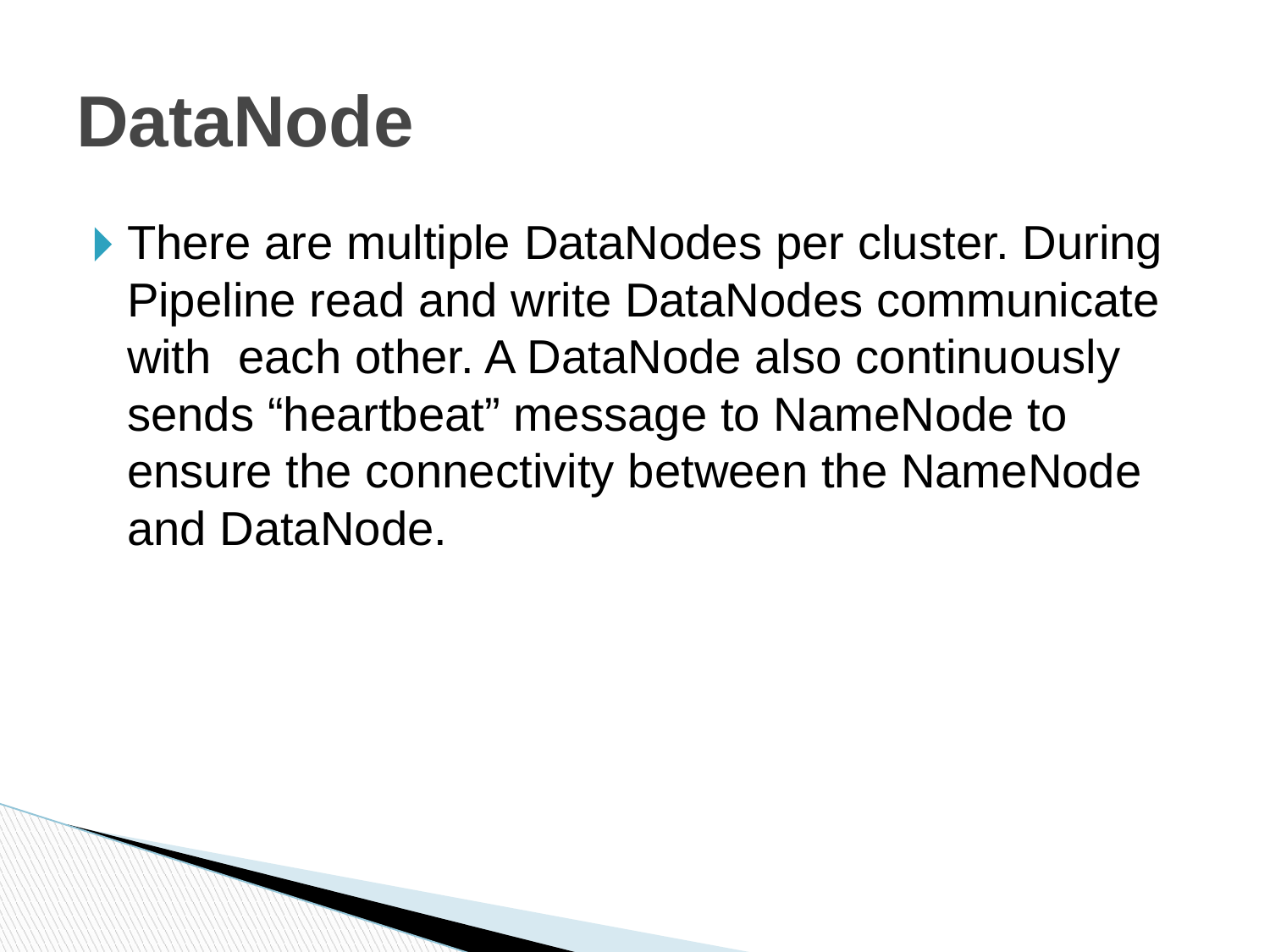

# DataNode
There are multiple DataNodes per cluster. During Pipeline read and write DataNodes communicate with  each other. A DataNode also continuously sends “heartbeat” message to NameNode to ensure the connectivity between the NameNode and DataNode.